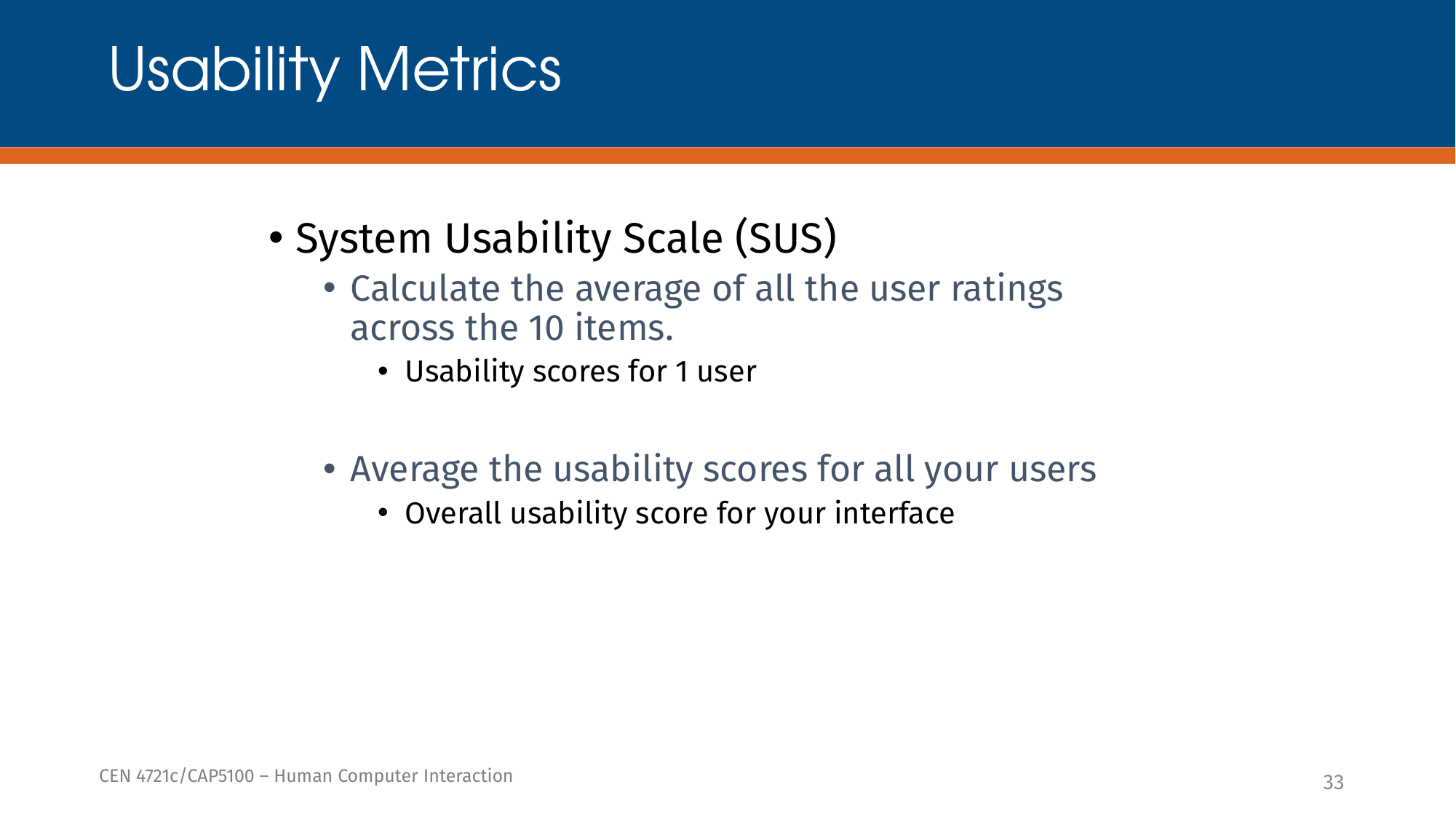

# Usability Metrics
System Usability Scale (SUS)
Calculate the average of all the user ratings across the 10 items.
Usability scores for 1 user

Average the usability scores for all your users
Overall usability score for your interface

33